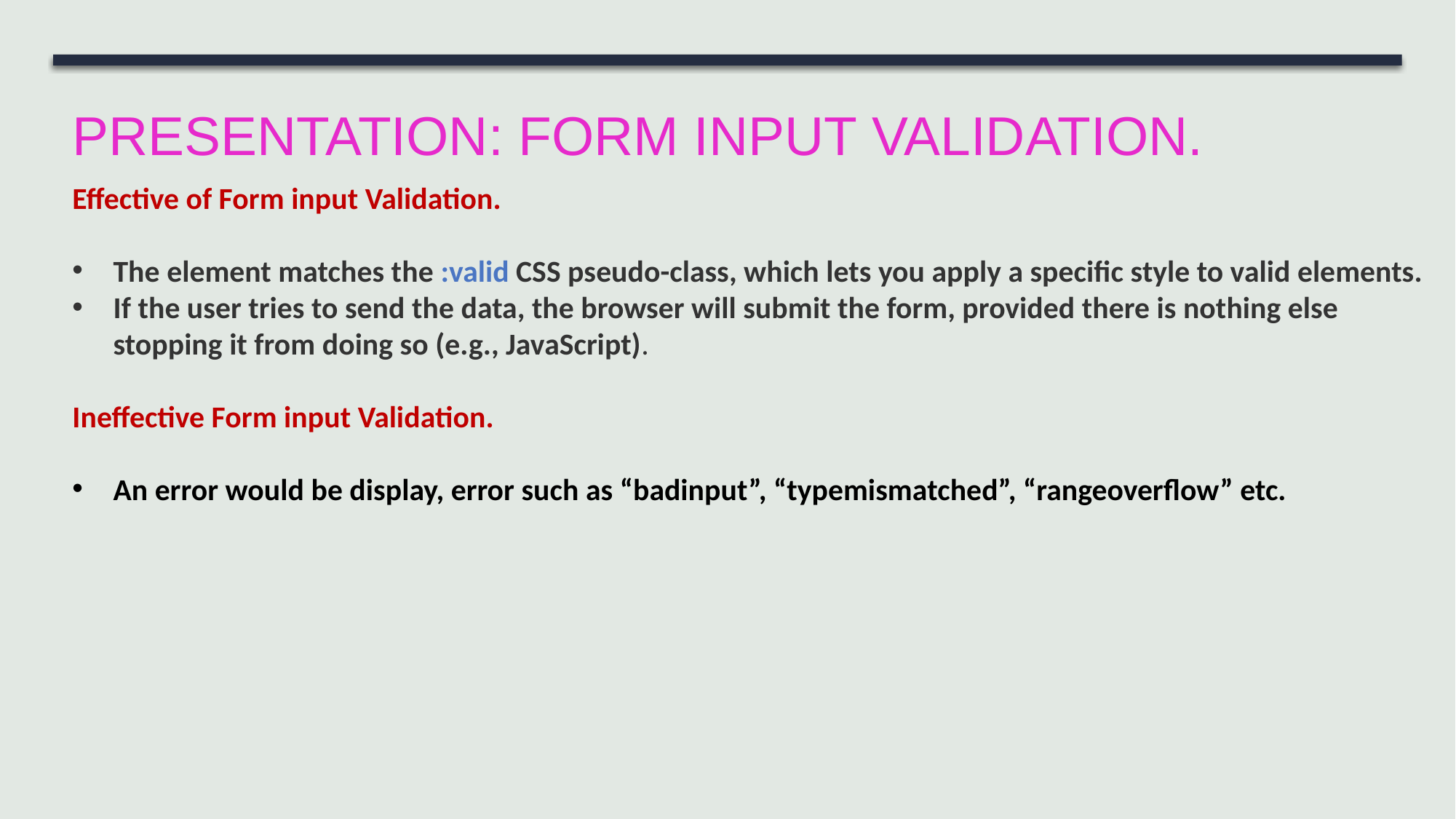

# PRESENTATION: FORM INPUT VALIDATION.

Effective of Form input Validation.

The element matches the :valid CSS pseudo-class, which lets you apply a specific style to valid elements.
If the user tries to send the data, the browser will submit the form, provided there is nothing else stopping it from doing so (e.g., JavaScript).

Ineffective Form input Validation.

An error would be display, error such as “badinput”, “typemismatched”, “rangeoverflow” etc.